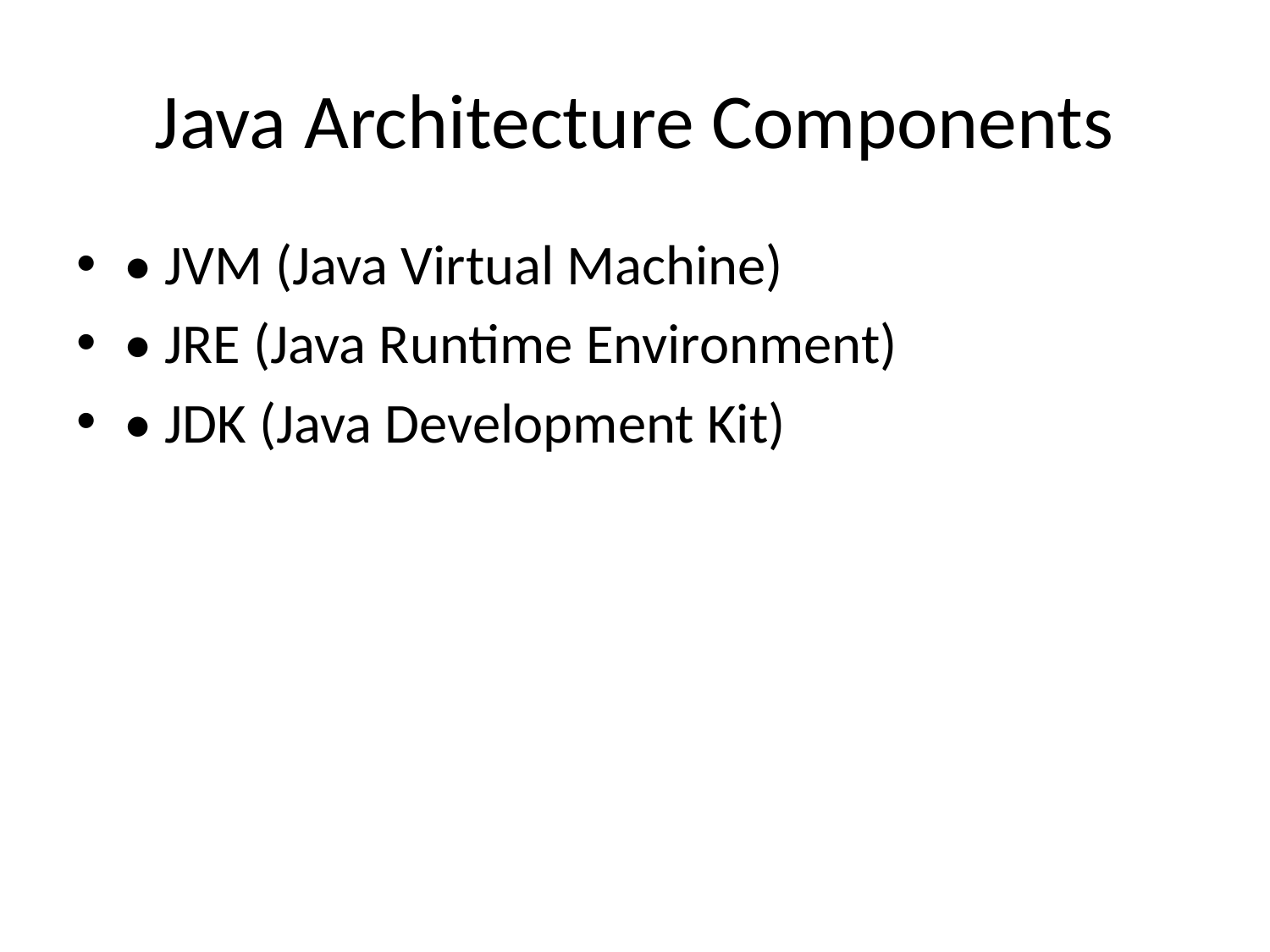

# Java Architecture Components
• JVM (Java Virtual Machine)
• JRE (Java Runtime Environment)
• JDK (Java Development Kit)